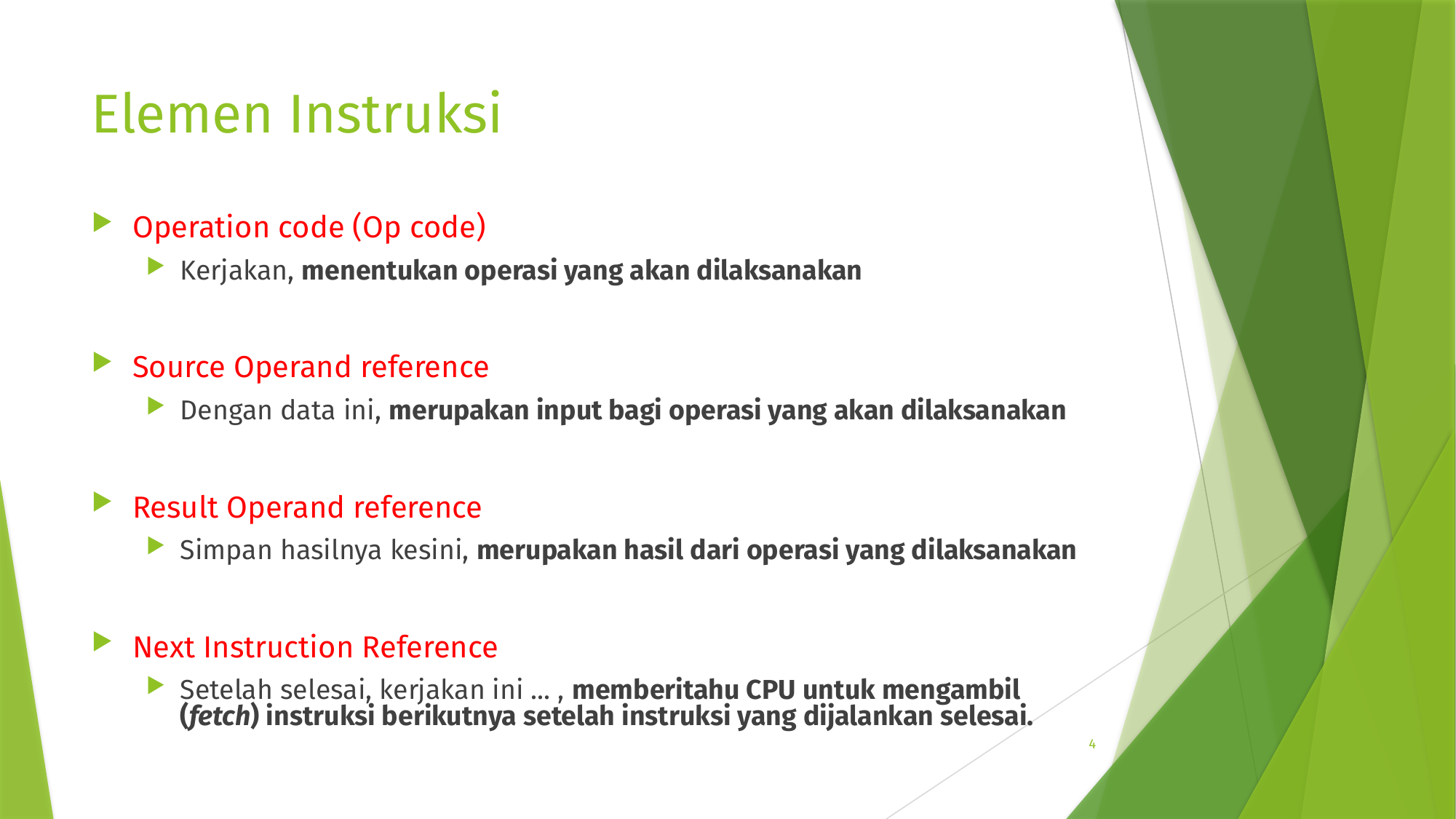

# Elemen Instruksi
Operation code (Op code)
Kerjakan, menentukan operasi yang akan dilaksanakan

Source Operand reference
Dengan data ini, merupakan input bagi operasi yang akan dilaksanakan

Result Operand reference
Simpan hasilnya kesini, merupakan hasil dari operasi yang dilaksanakan

Next Instruction Reference
Setelah selesai, kerjakan ini ... , memberitahu CPU untuk mengambil (fetch) instruksi berikutnya setelah instruksi yang dijalankan selesai.
4